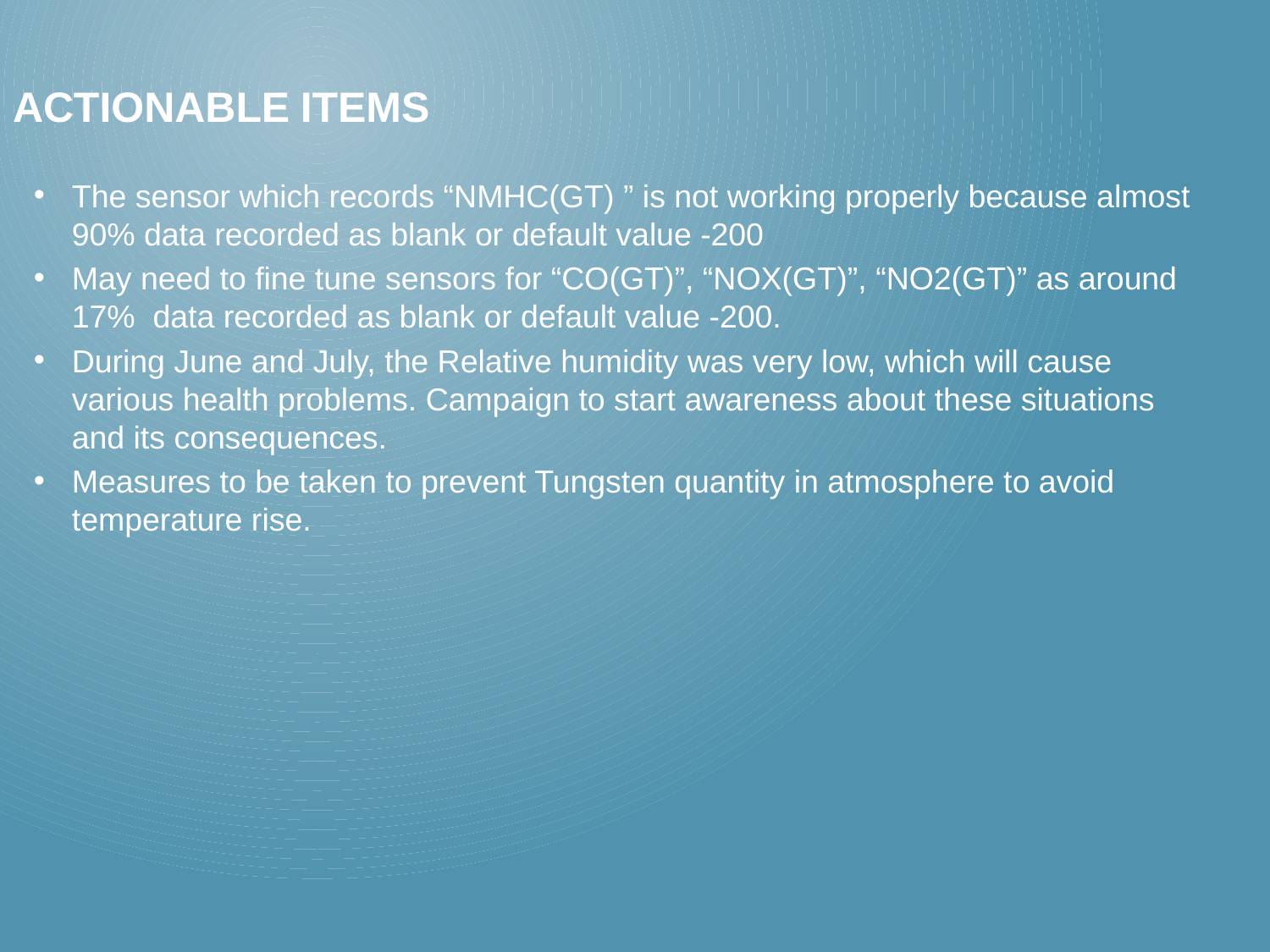

# Actionable items
The sensor which records “NMHC(GT) ” is not working properly because almost 90% data recorded as blank or default value -200
May need to fine tune sensors for “CO(GT)”, “NOX(GT)”, “NO2(GT)” as around 17%  data recorded as blank or default value -200.
During June and July, the Relative humidity was very low, which will cause various health problems. Campaign to start awareness about these situations and its consequences.
Measures to be taken to prevent Tungsten quantity in atmosphere to avoid temperature rise.